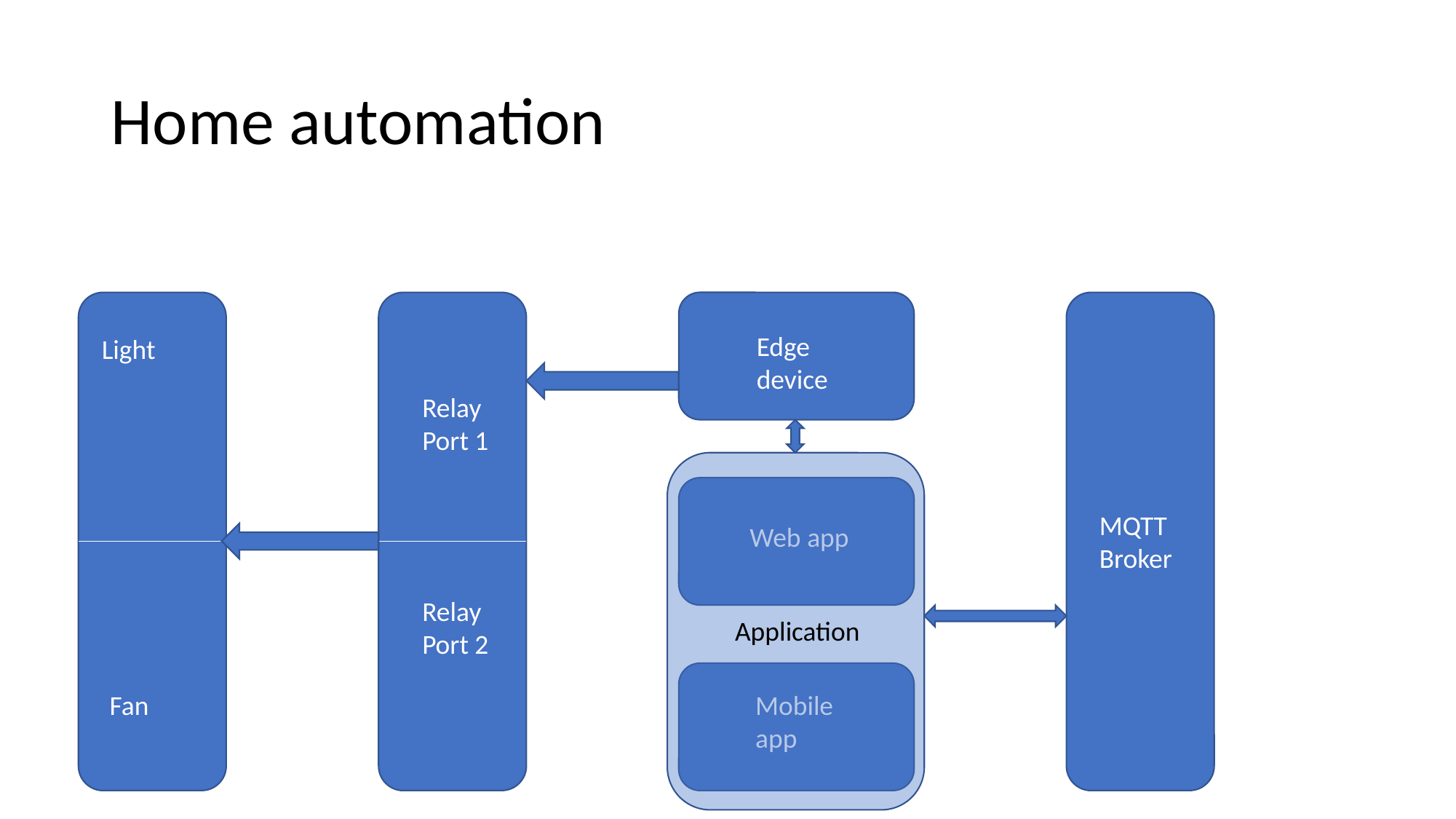

# Home automation

Edge device
Light

Relay
Port 1

MQTT
Broker
Web app

Relay
Port 2

Application

Fan
Mobile app